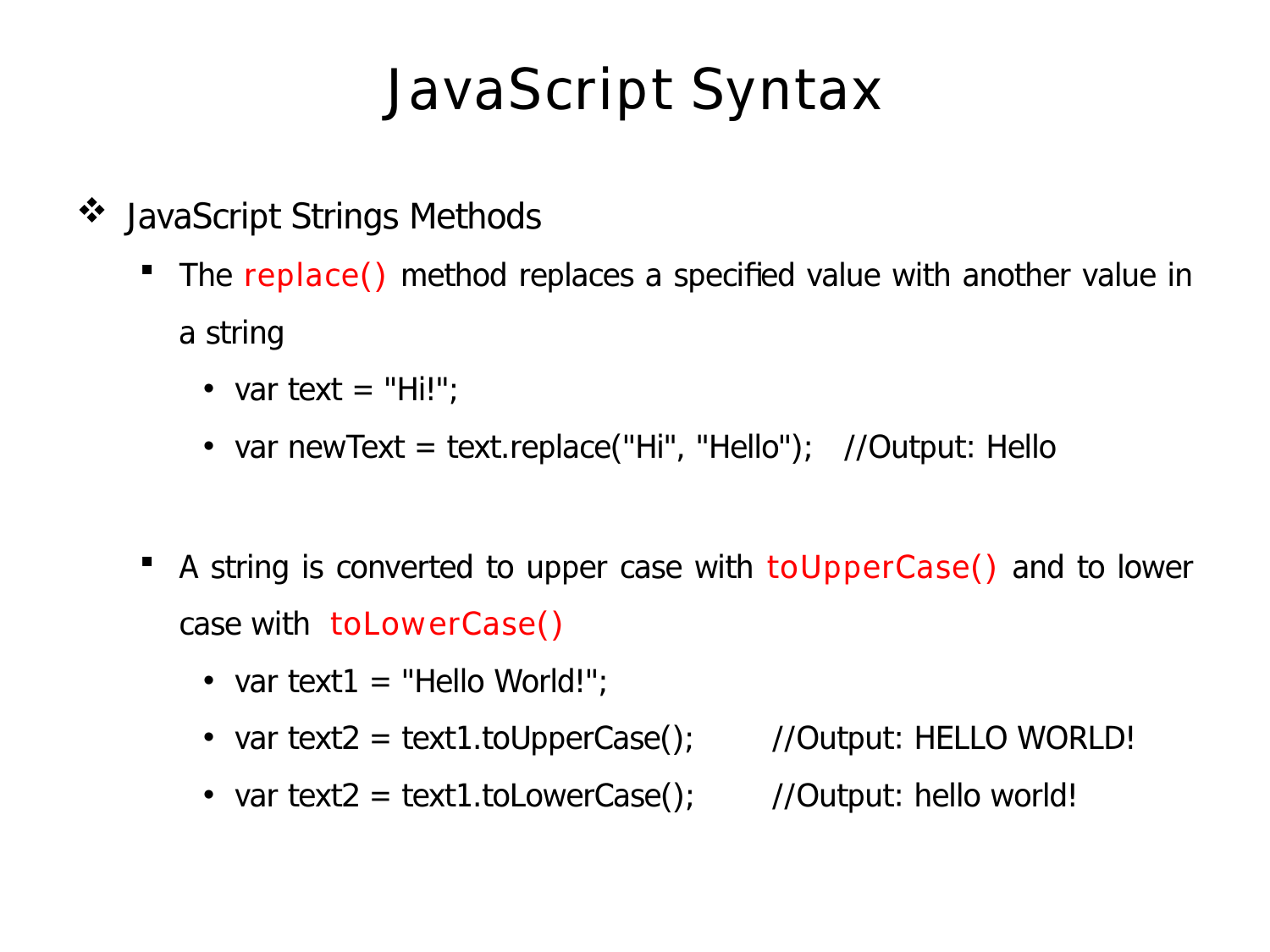

# JavaScript Syntax
JavaScript Strings Methods
The replace() method replaces a specified value with another value in a string
var text = "Hi!";
var newText = text.replace("Hi", "Hello");   //Output: Hello

A string is converted to upper case with toUpperCase() and to lower case with  toLowerCase()
var text1 = "Hello World!";
var text2 = text1.toUpperCase();	   //Output: HELLO WORLD!
var text2 = text1.toLowerCase();	   //Output: hello world!